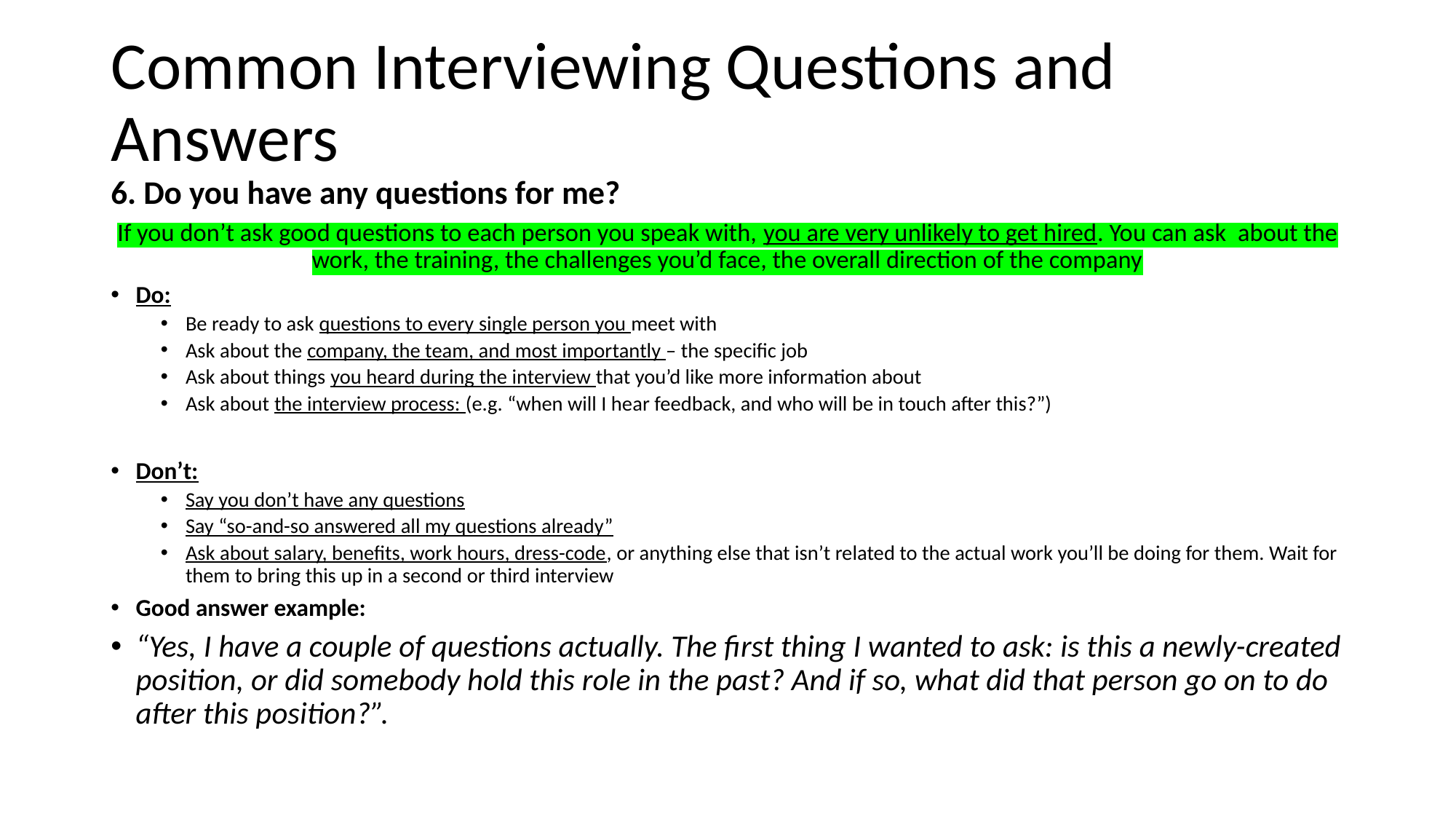

# Common Interviewing Questions and Answers
6. Do you have any questions for me?
If you don’t ask good questions to each person you speak with, you are very unlikely to get hired. You can ask  about the work, the training, the challenges you’d face, the overall direction of the company
Do:
Be ready to ask questions to every single person you meet with
Ask about the company, the team, and most importantly – the specific job
Ask about things you heard during the interview that you’d like more information about
Ask about the interview process: (e.g. “when will I hear feedback, and who will be in touch after this?”)

Don’t:
Say you don’t have any questions
Say “so-and-so answered all my questions already”
Ask about salary, benefits, work hours, dress-code, or anything else that isn’t related to the actual work you’ll be doing for them. Wait for them to bring this up in a second or third interview
Good answer example:
“Yes, I have a couple of questions actually. The first thing I wanted to ask: is this a newly-created position, or did somebody hold this role in the past? And if so, what did that person go on to do after this position?”.